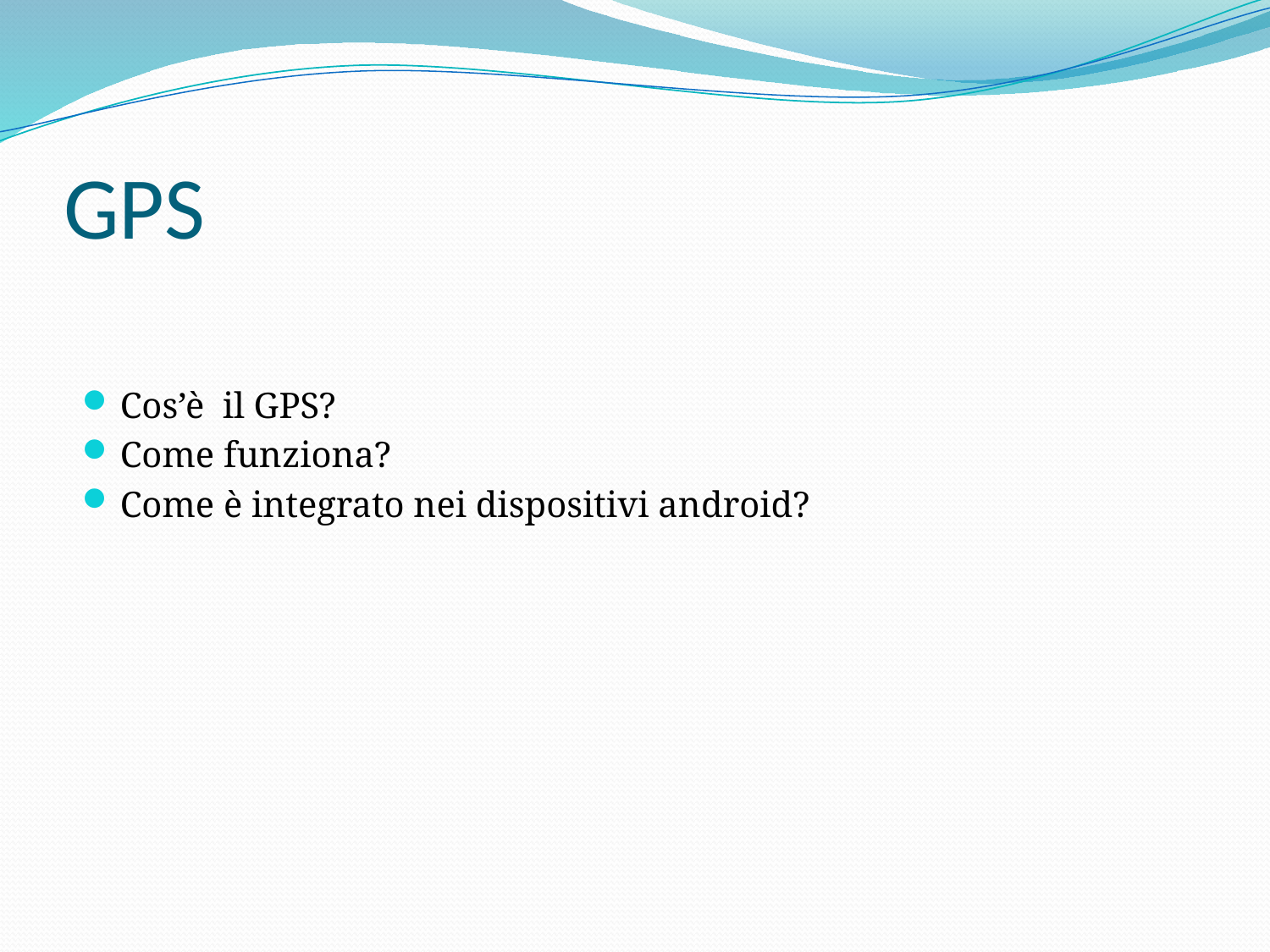

# GPS
Cos’è  il GPS?
Come funziona?
Come è integrato nei dispositivi android?